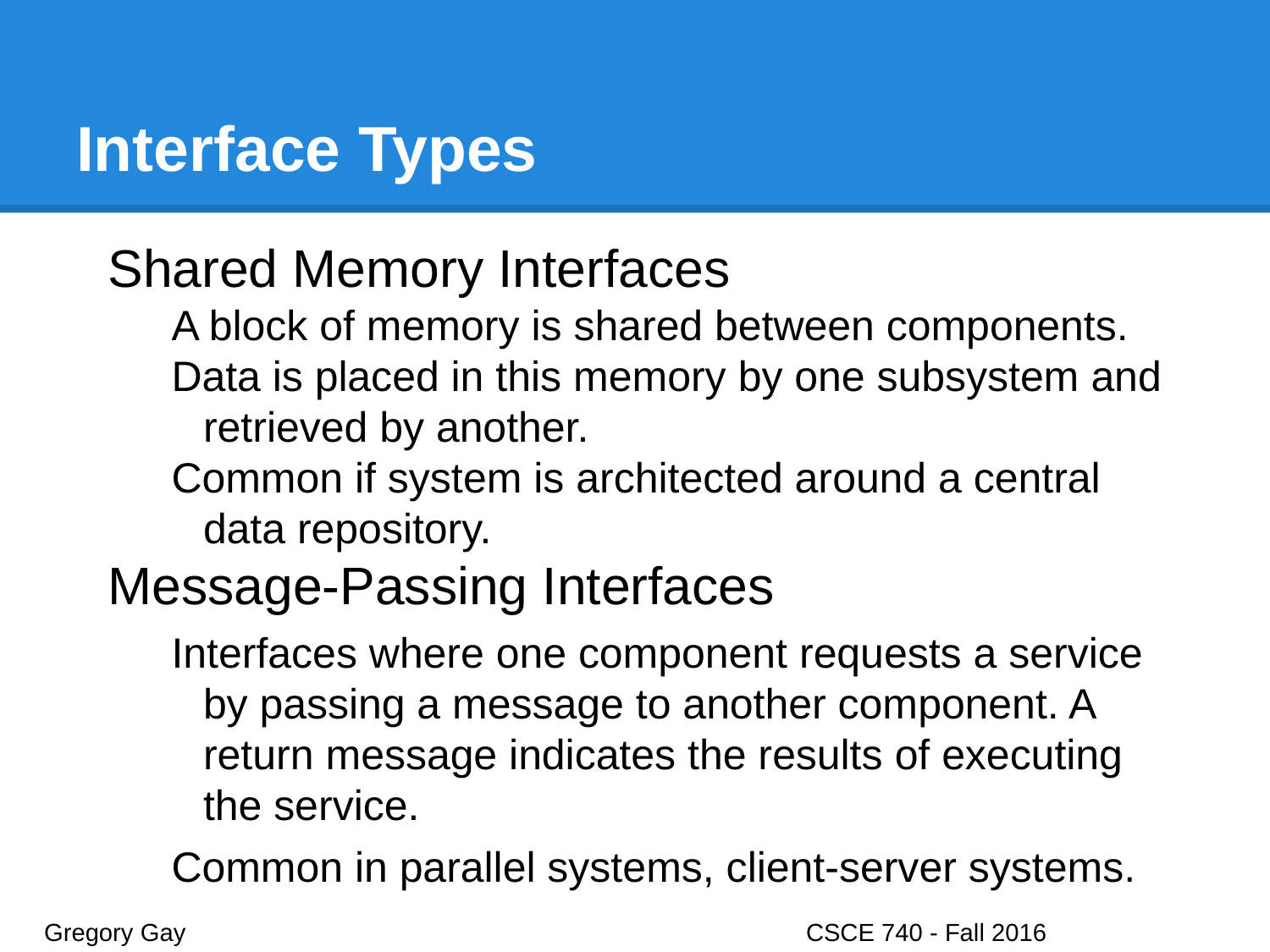

# Interface Types
Shared Memory Interfaces
A block of memory is shared between components.
Data is placed in this memory by one subsystem and retrieved by another.
Common if system is architected around a central data repository.
Message-Passing Interfaces
Interfaces where one component requests a service by passing a message to another component. A return message indicates the results of executing the service.
Common in parallel systems, client-server systems.

Gregory Gay					CSCE 740 - Fall 2016								32